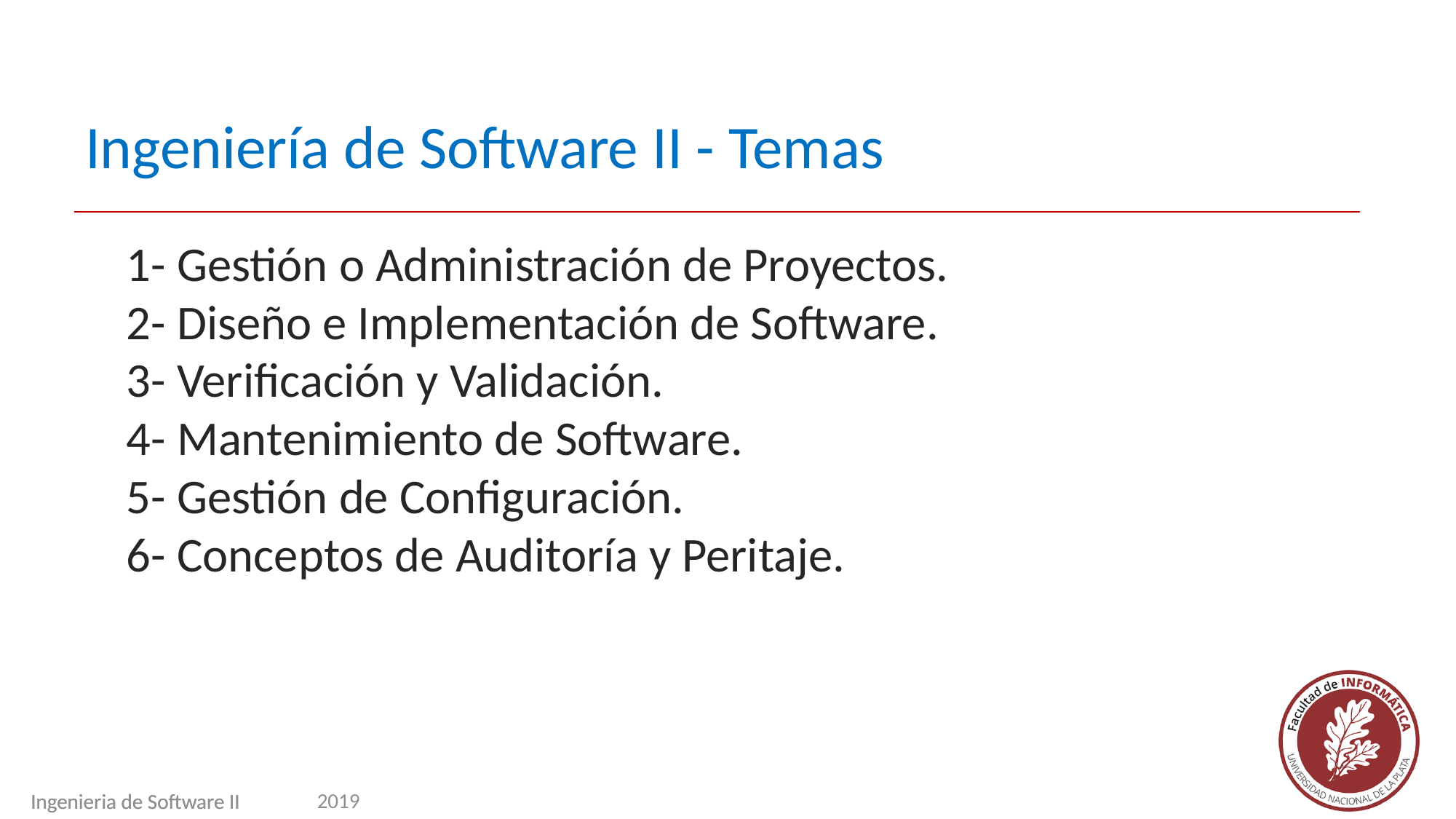

Ingeniería de Software II - Temas
1- Gestión o Administración de Proyectos.
2- Diseño e Implementación de Software.
3- Verificación y Validación.
4- Mantenimiento de Software.
5- Gestión de Configuración.
6- Conceptos de Auditoría y Peritaje.

Ingenieria de Software II